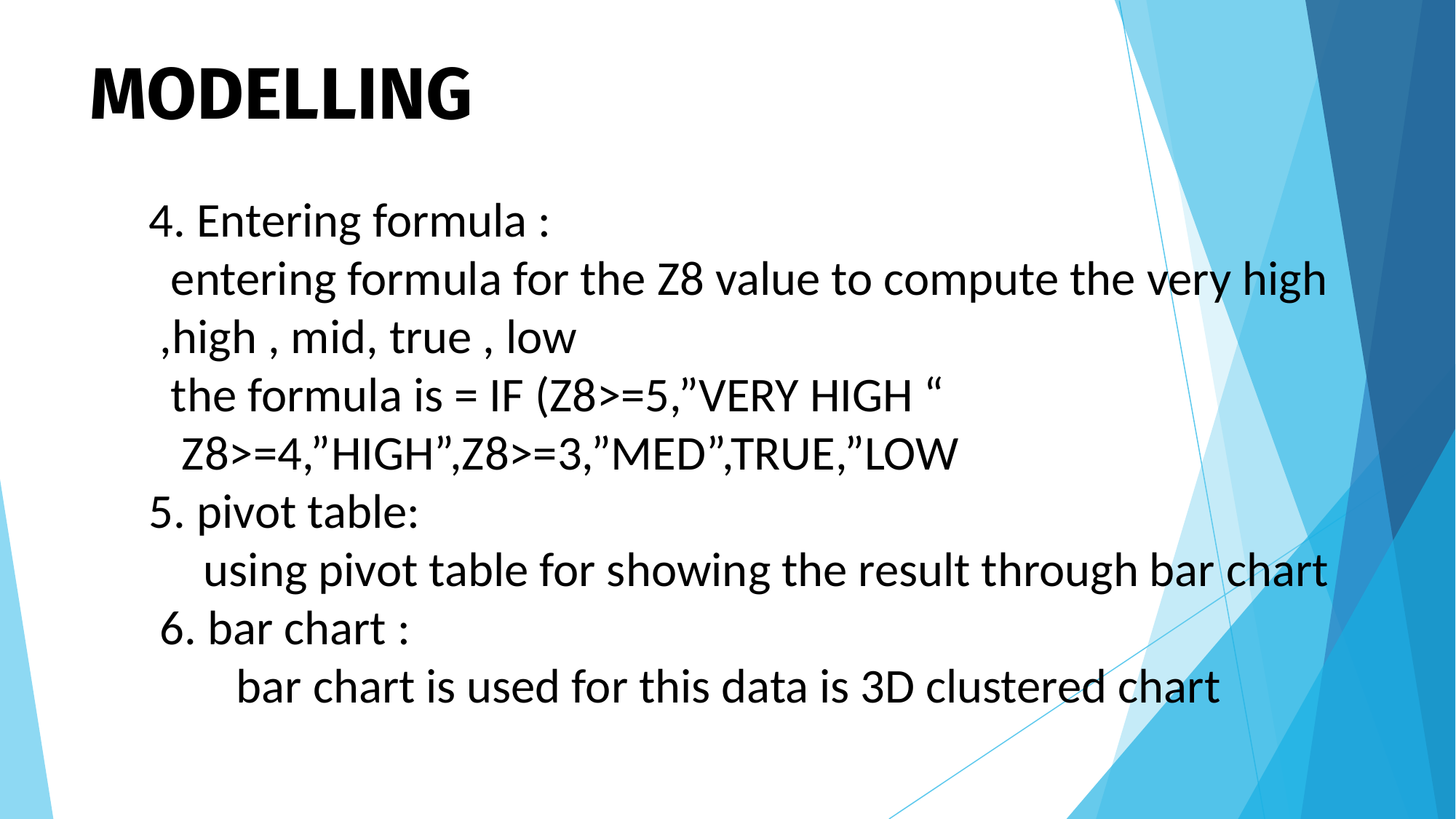

# MODELLING
       4. Entering formula :
         entering formula for the Z8 value to compute the very high
        ,high , mid, true , low
         the formula is = IF (Z8>=5,”VERY HIGH “
          Z8>=4,”HIGH”,Z8>=3,”MED”,TRUE,”LOW
       5. pivot table:
            using pivot table for showing the result through bar chart
        6. bar chart :
               bar chart is used for this data is 3D clustered chart